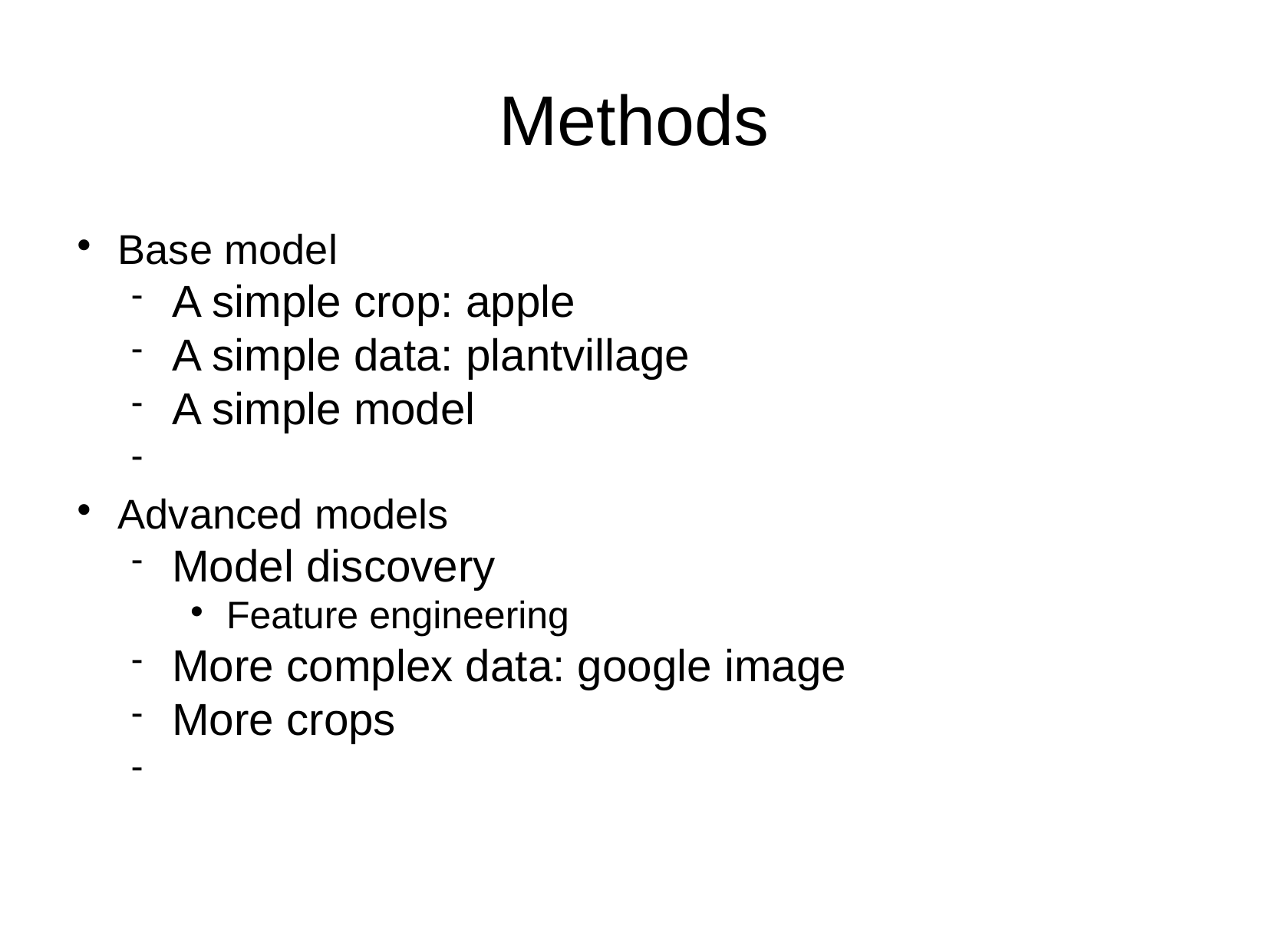

Methods
Base model
A simple crop: apple
A simple data: plantvillage
A simple model

Advanced models
Model discovery
Feature engineering
More complex data: google image
More crops